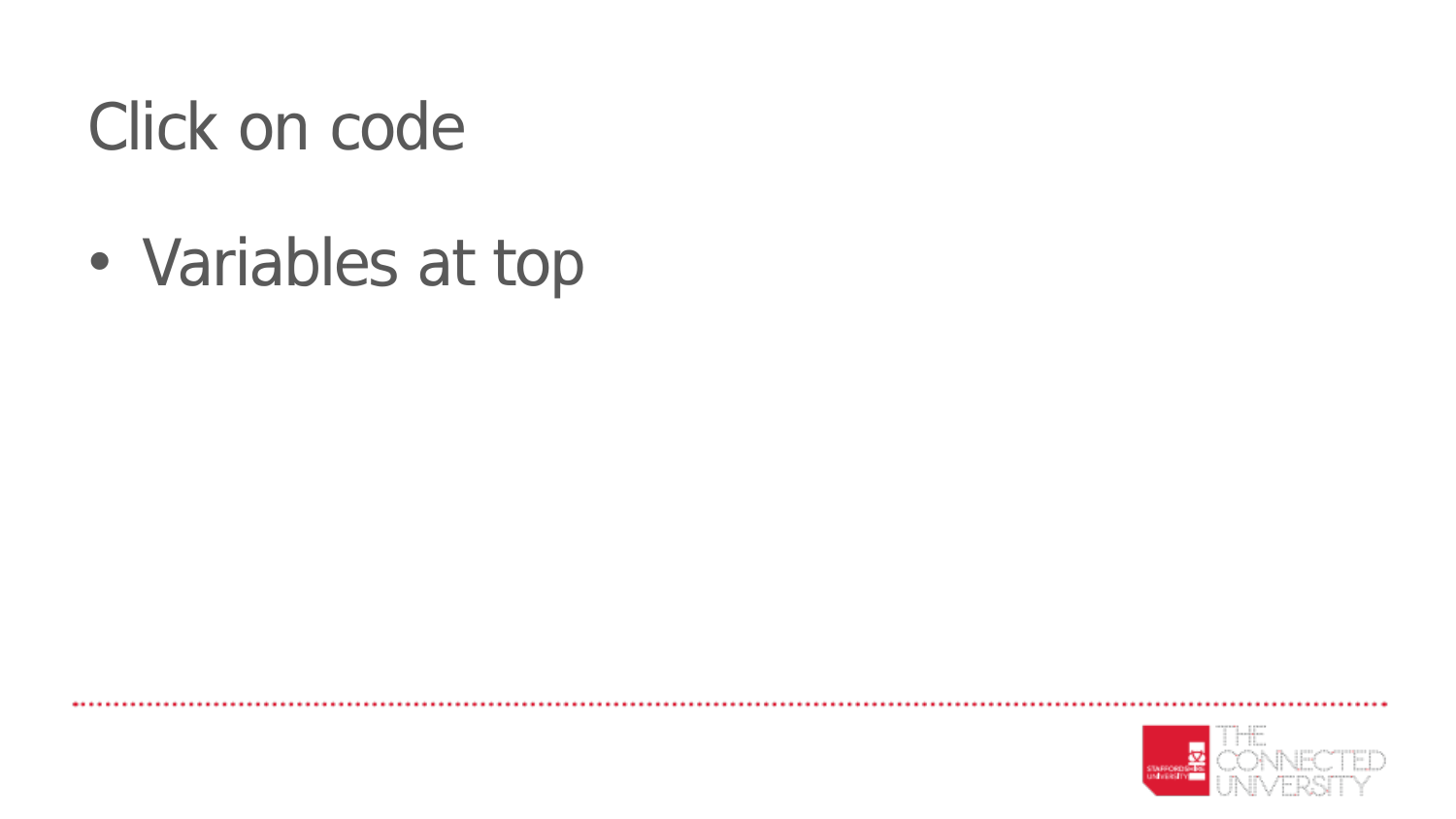

# Click on code
Variables at top